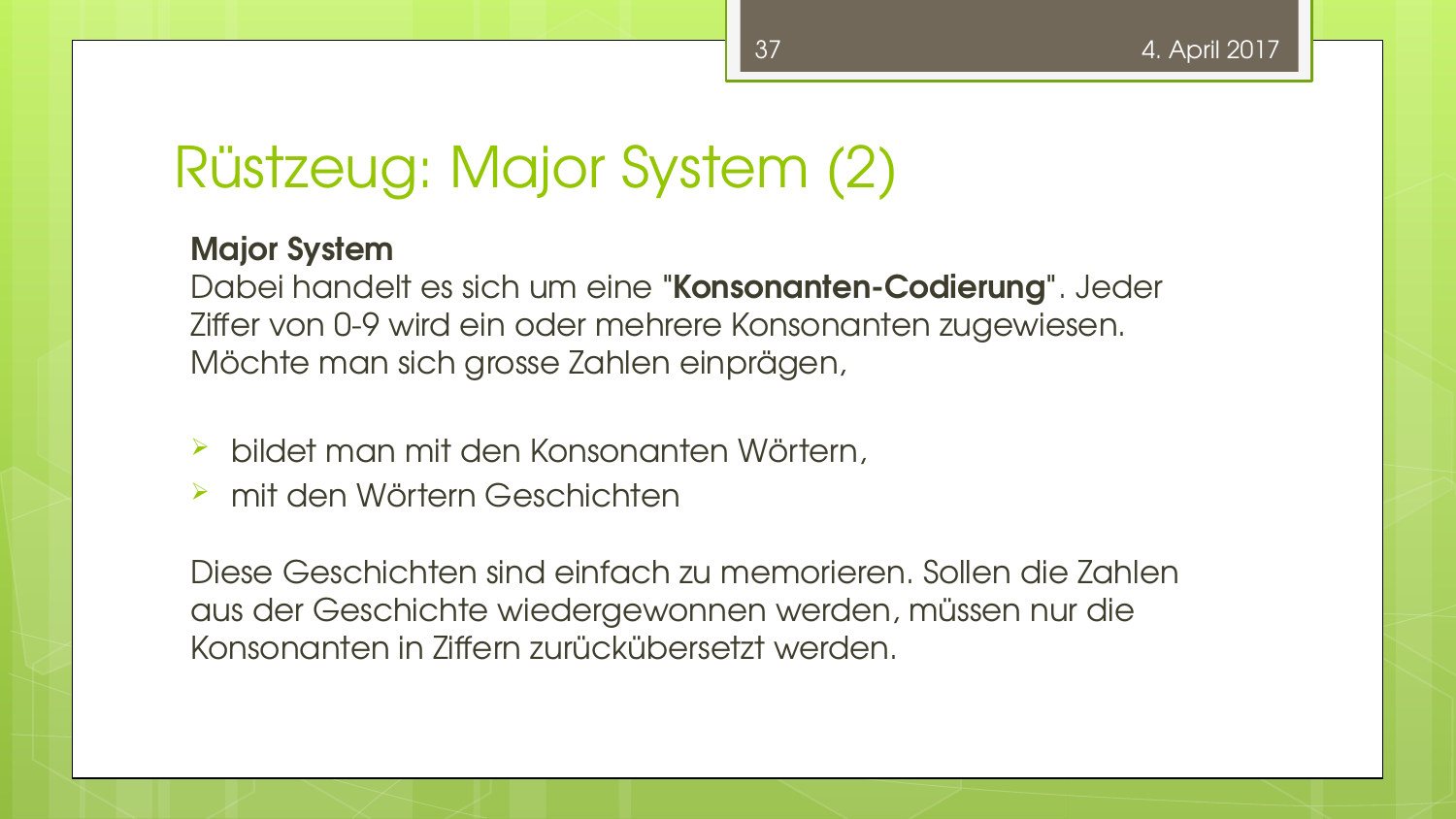

37
4. April 2017

Rüstzeug: Major System (2)

Major System
Dabei handelt es sich um eine "Konsonanten-Codierung". Jeder Ziffer von 0-9 wird ein oder mehrere Konsonanten zugewiesen. Möchte man sich grosse Zahlen einprägen,

bildet man mit den Konsonanten Wörtern,
mit den Wörtern Geschichten

Diese Geschichten sind einfach zu memorieren. Sollen die Zahlen aus der Geschichte wiedergewonnen werden, müssen nur die Konsonanten in Ziffern zurückübersetzt werden.